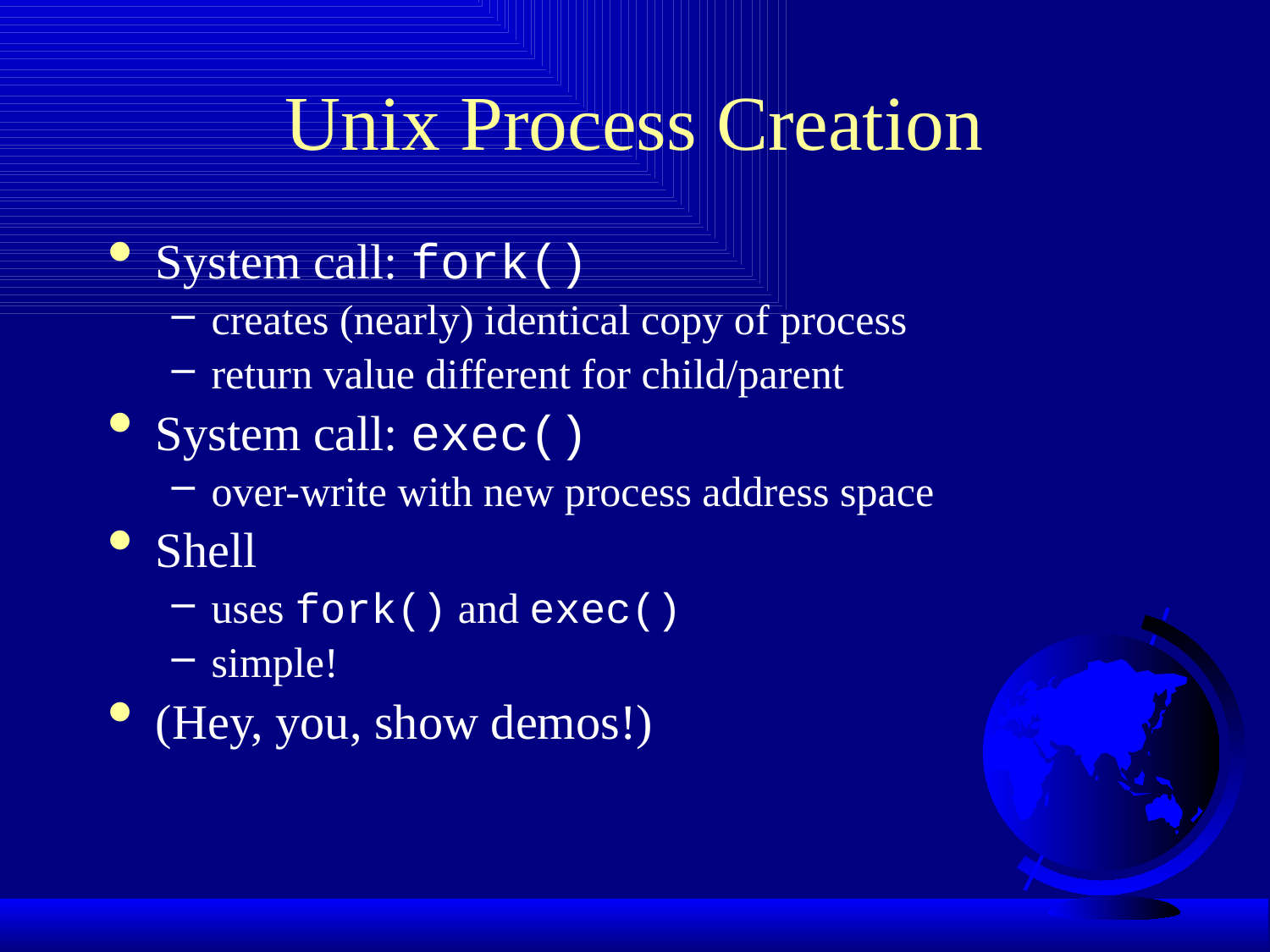

# Unix Process Creation
System call: fork()
creates (nearly) identical copy of process
return value different for child/parent
System call: exec()
over-write with new process address space
Shell
uses fork() and exec()
simple!
(Hey, you, show demos!)